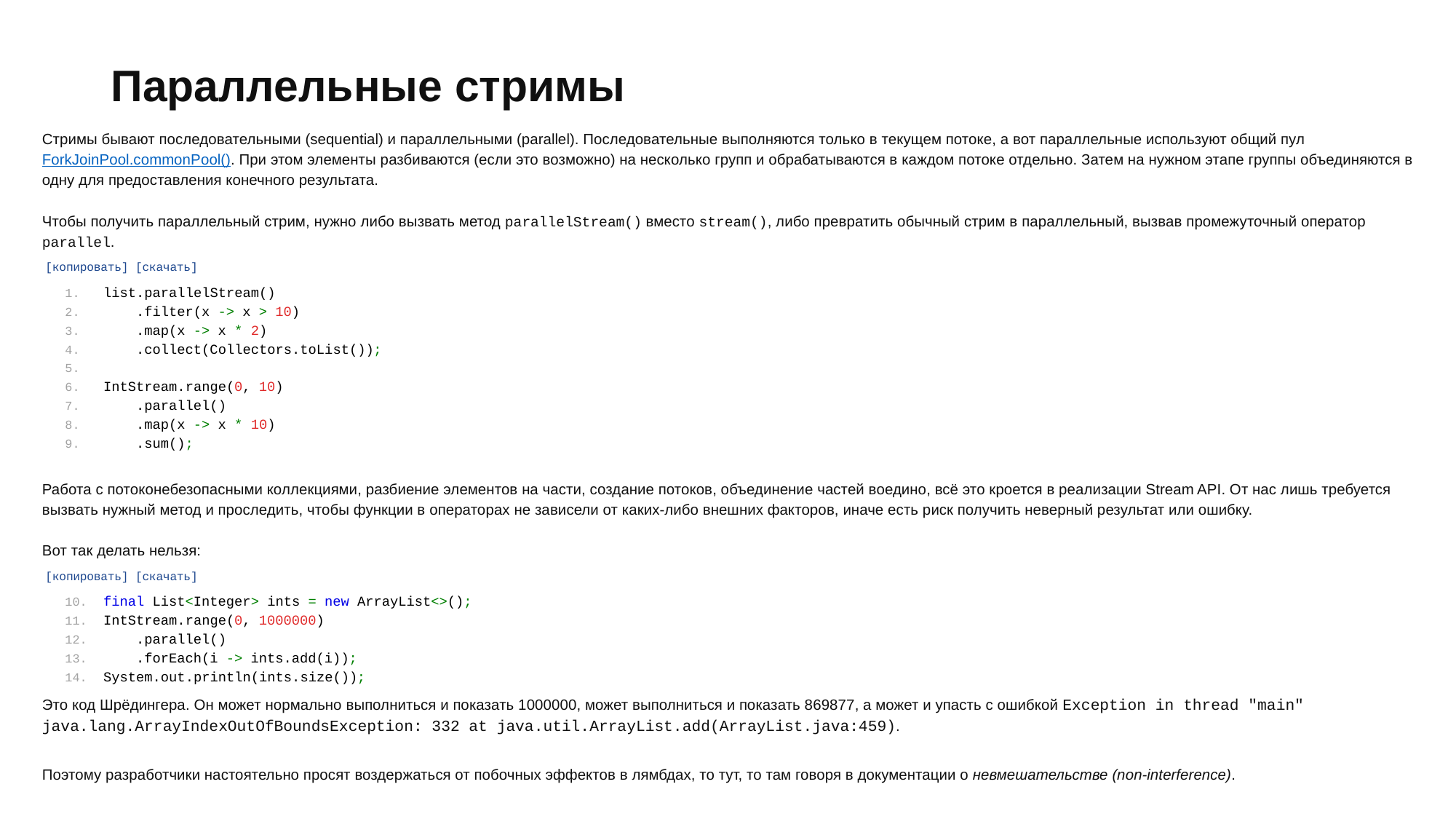

Параллельные стримы
Стримы бывают последовательными (sequential) и параллельными (parallel). Последовательные выполняются только в текущем потоке, а вот параллельные используют общий пул ForkJoinPool.commonPool(). При этом элементы разбиваются (если это возможно) на несколько групп и обрабатываются в каждом потоке отдельно. Затем на нужном этапе группы объединяются в одну для предоставления конечного результата.

Чтобы получить параллельный стрим, нужно либо вызвать метод parallelStream() вместо stream(), либо превратить обычный стрим в параллельный, вызвав промежуточный оператор parallel.
[копировать] [скачать]
list.parallelStream()
    .filter(x -> x > 10)
    .map(x -> x * 2)
    .collect(Collectors.toList());

IntStream.range(0, 10)
    .parallel()
    .map(x -> x * 10)
    .sum();

Работа с потоконебезопасными коллекциями, разбиение элементов на части, создание потоков, объединение частей воедино, всё это кроется в реализации Stream API. От нас лишь требуется вызвать нужный метод и проследить, чтобы функции в операторах не зависели от каких-либо внешних факторов, иначе есть риск получить неверный результат или ошибку.

Вот так делать нельзя:
[копировать] [скачать]
final List<Integer> ints = new ArrayList<>();
IntStream.range(0, 1000000)
    .parallel()
    .forEach(i -> ints.add(i));
System.out.println(ints.size());
Это код Шрёдингера. Он может нормально выполниться и показать 1000000, может выполниться и показать 869877, а может и упасть с ошибкой Exception in thread "main" java.lang.ArrayIndexOutOfBoundsException: 332 at java.util.ArrayList.add(ArrayList.java:459).

Поэтому разработчики настоятельно просят воздержаться от побочных эффектов в лямбдах, то тут, то там говоря в документации о невмешательстве (non-interference).